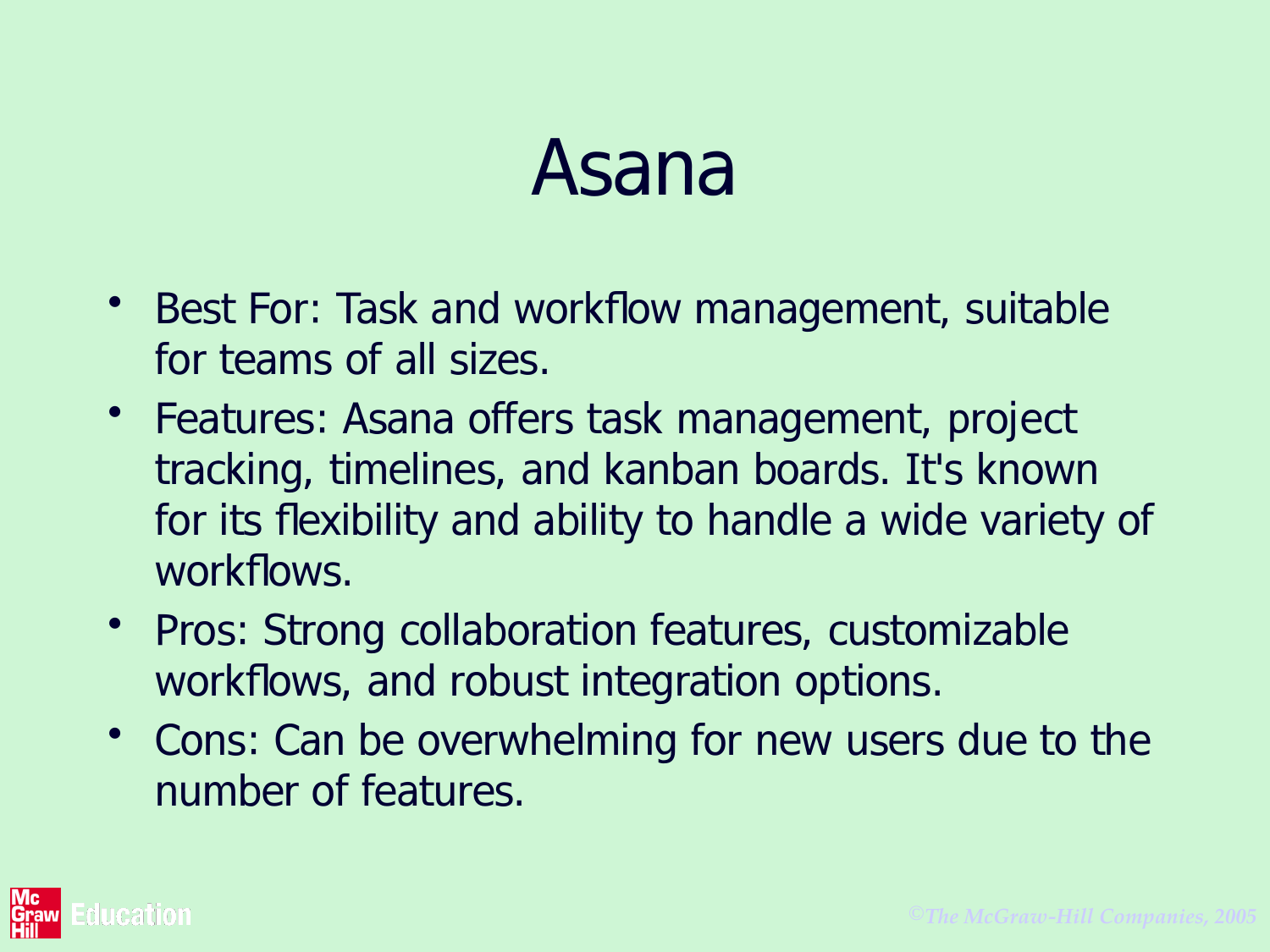

# Asana
Best For: Task and workflow management, suitable for teams of all sizes.
Features: Asana offers task management, project tracking, timelines, and kanban boards. It's known for its flexibility and ability to handle a wide variety of workflows.
Pros: Strong collaboration features, customizable workflows, and robust integration options.
Cons: Can be overwhelming for new users due to the number of features.